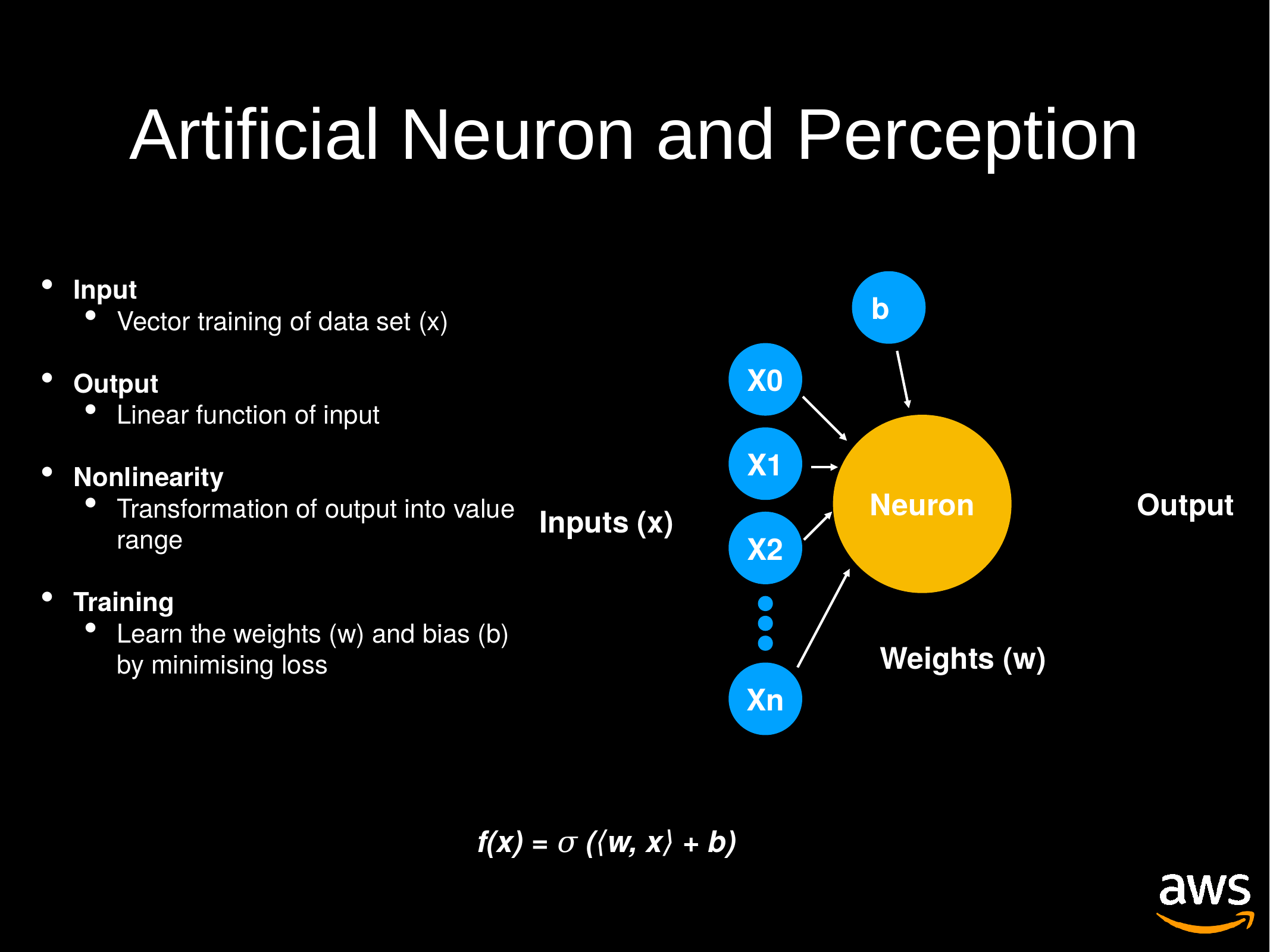

# Artificial Neuron and Perception
Input
Vector training of data set (x)

Output
Linear function of input

Nonlinearity
Transformation of output into value range

Training
Learn the weights (w) and bias (b) by minimising loss

b

X0

X1

Neuron
Output
Inputs (x)

X2

Weights (w)

Xn
f(x) = 𝜎 (⟨w, x⟩ + b)